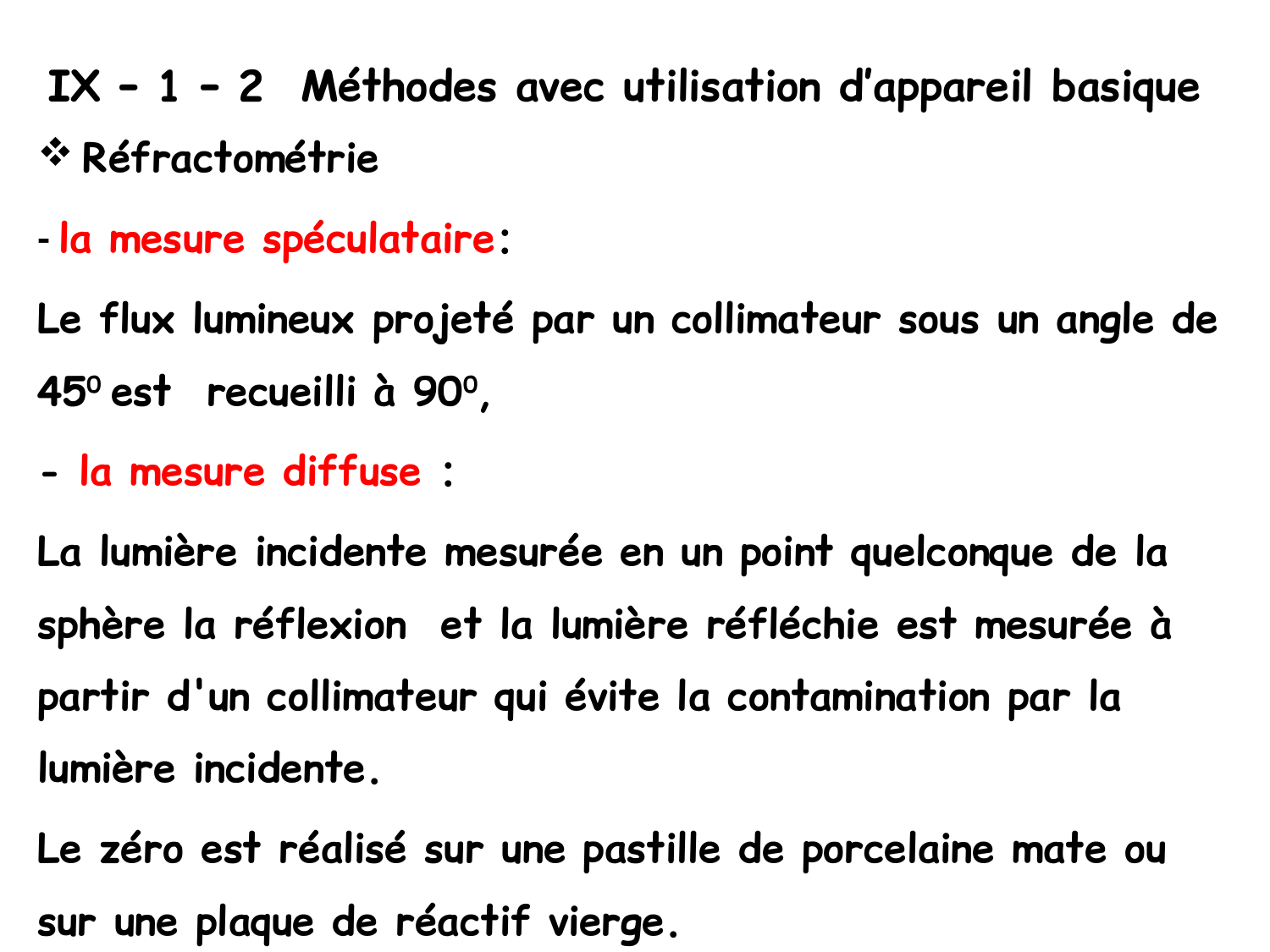

IX – 1 – 2  Méthodes avec utilisation d’appareil basique
Réfractométrie
- la mesure spéculataire:
Le flux lumineux projeté par un collimateur sous un angle de 450 est  recueilli à 900,
- la mesure diffuse :
La lumière incidente mesurée en un point quelconque de la sphère la réflexion  et la lumière réfléchie est mesurée à partir d'un collimateur qui évite la contamination par la lumière incidente.
Le zéro est réalisé sur une pastille de porcelaine mate ou sur une plaque de réactif vierge.